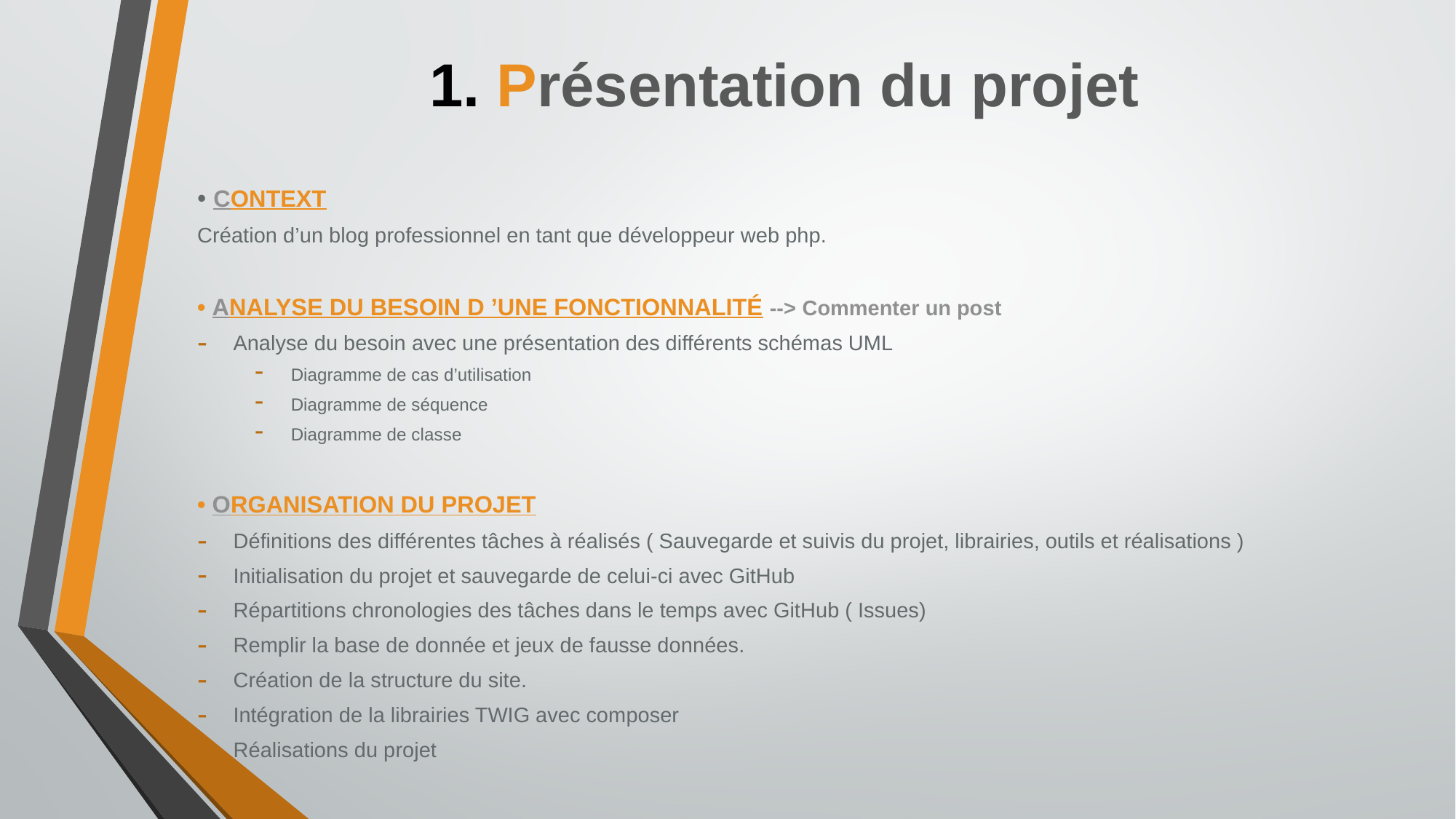

# 1. Présentation du projet
• CONTEXT
Création d’un blog professionnel en tant que développeur web php.

• ANALYSE DU BESOIN D ’UNE FONCTIONNALITÉ --> Commenter un post
Analyse du besoin avec une présentation des différents schémas UML
Diagramme de cas d’utilisation
Diagramme de séquence
Diagramme de classe

• ORGANISATION DU PROJET
Définitions des différentes tâches à réalisés ( Sauvegarde et suivis du projet, librairies, outils et réalisations )
Initialisation du projet et sauvegarde de celui-ci avec GitHub
Répartitions chronologies des tâches dans le temps avec GitHub ( Issues)
Remplir la base de donnée et jeux de fausse données.
Création de la structure du site.
Intégration de la librairies TWIG avec composer
Réalisations du projet